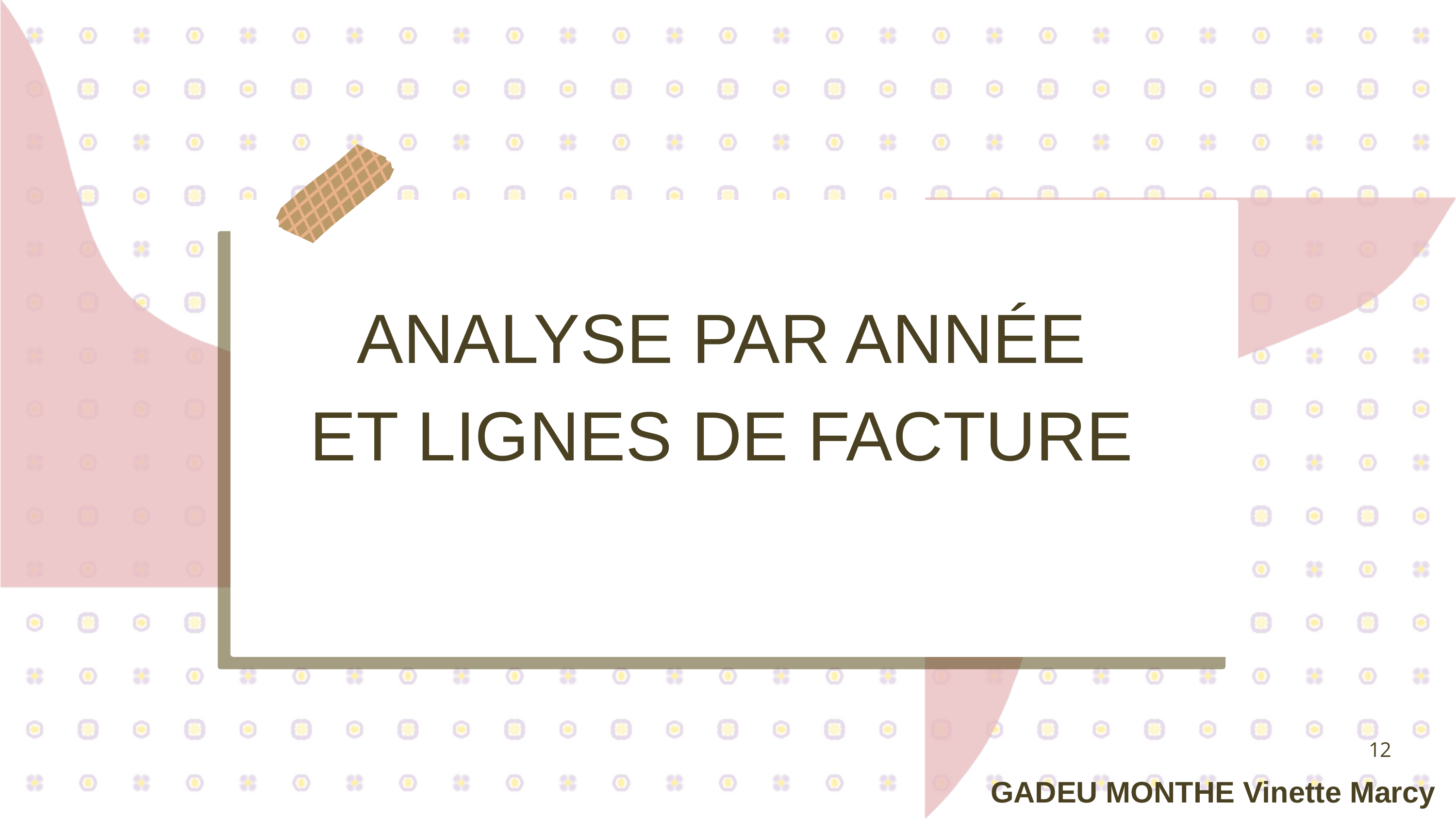

ANALYSE PAR ANNÉE ET LIGNES DE FACTURE
12
GADEU MONTHE Vinette Marcy